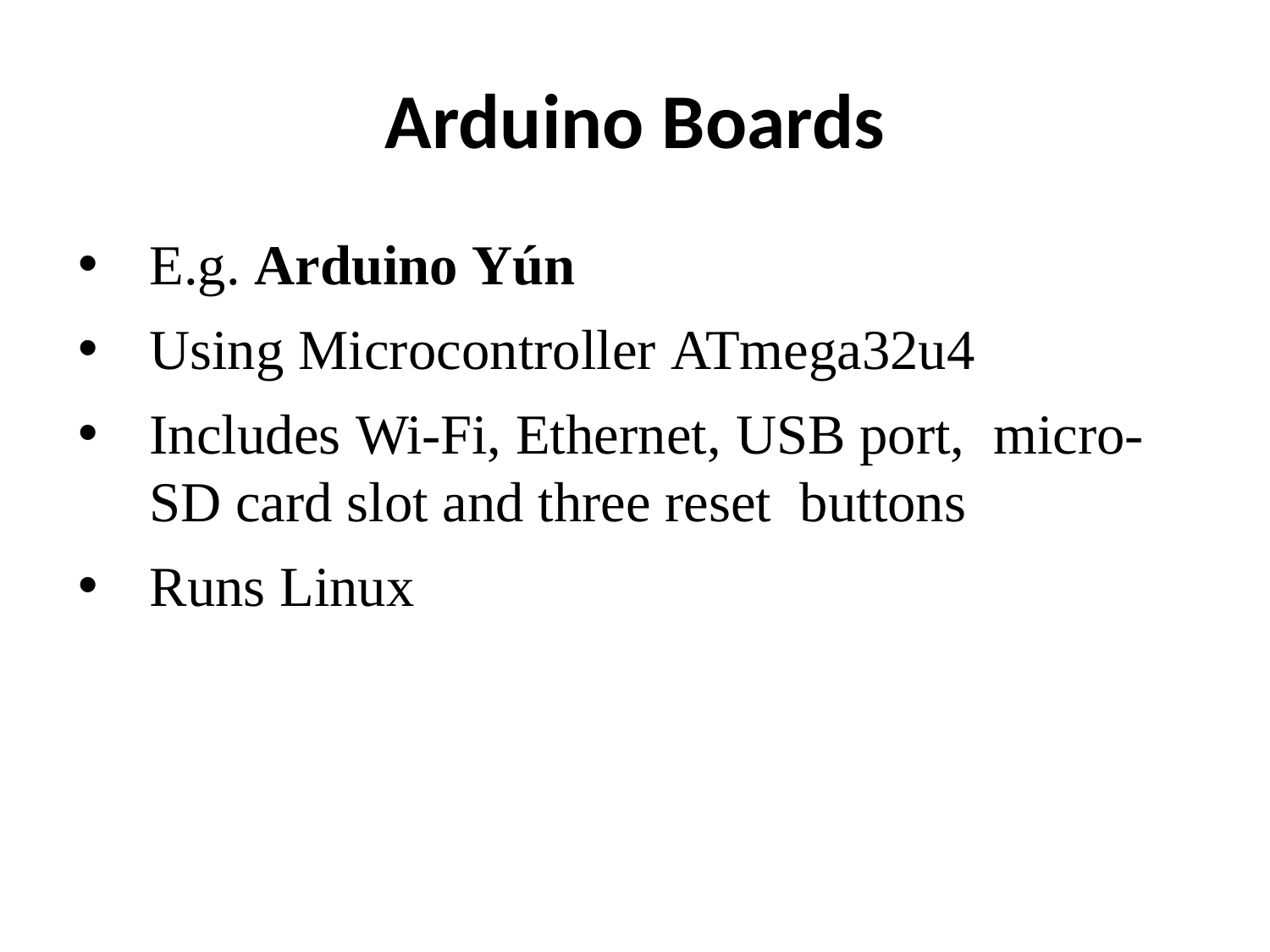

# Arduino Boards
E.g. Arduino Yún
Using Microcontroller ATmega32u4
Includes Wi-Fi, Ethernet, USB port,  micro-SD card slot and three reset  buttons
Runs Linux